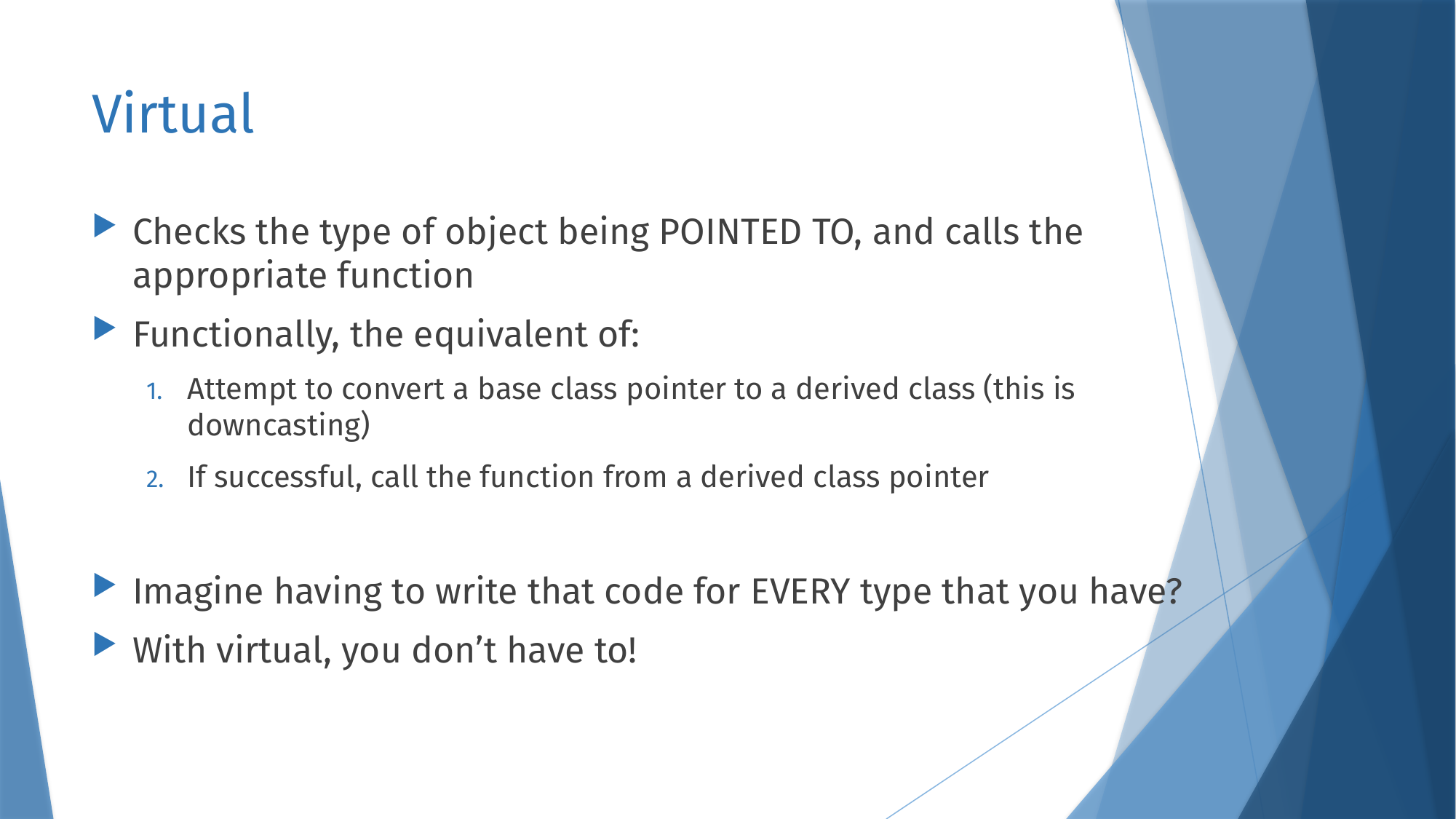

# Virtual
Checks the type of object being POINTED TO, and calls the appropriate function
Functionally, the equivalent of:
Attempt to convert a base class pointer to a derived class (this is downcasting)
If successful, call the function from a derived class pointer

Imagine having to write that code for EVERY type that you have?
With virtual, you don’t have to!